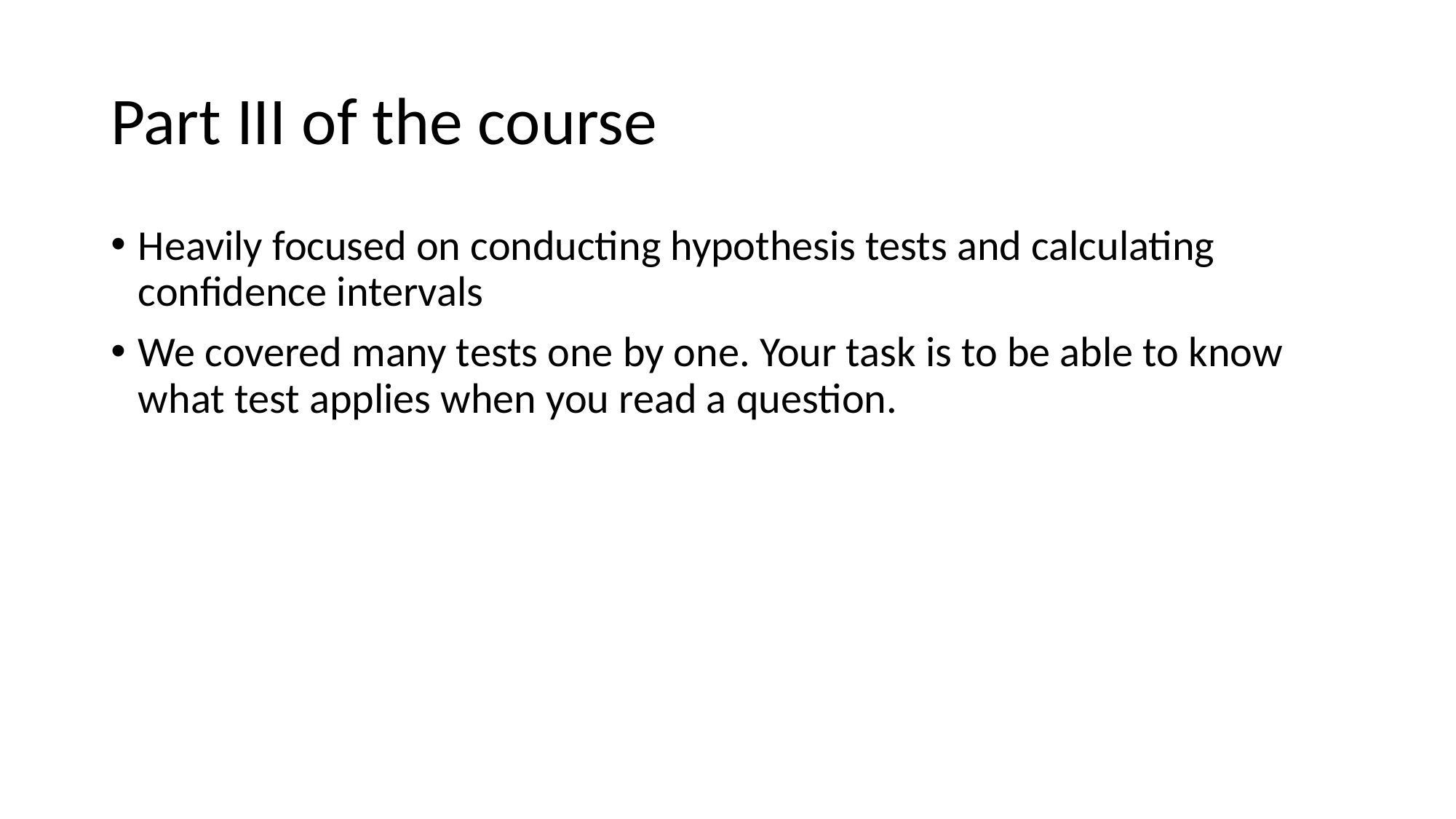

# Part III of the course
Heavily focused on conducting hypothesis tests and calculating confidence intervals
We covered many tests one by one. Your task is to be able to know what test applies when you read a question.